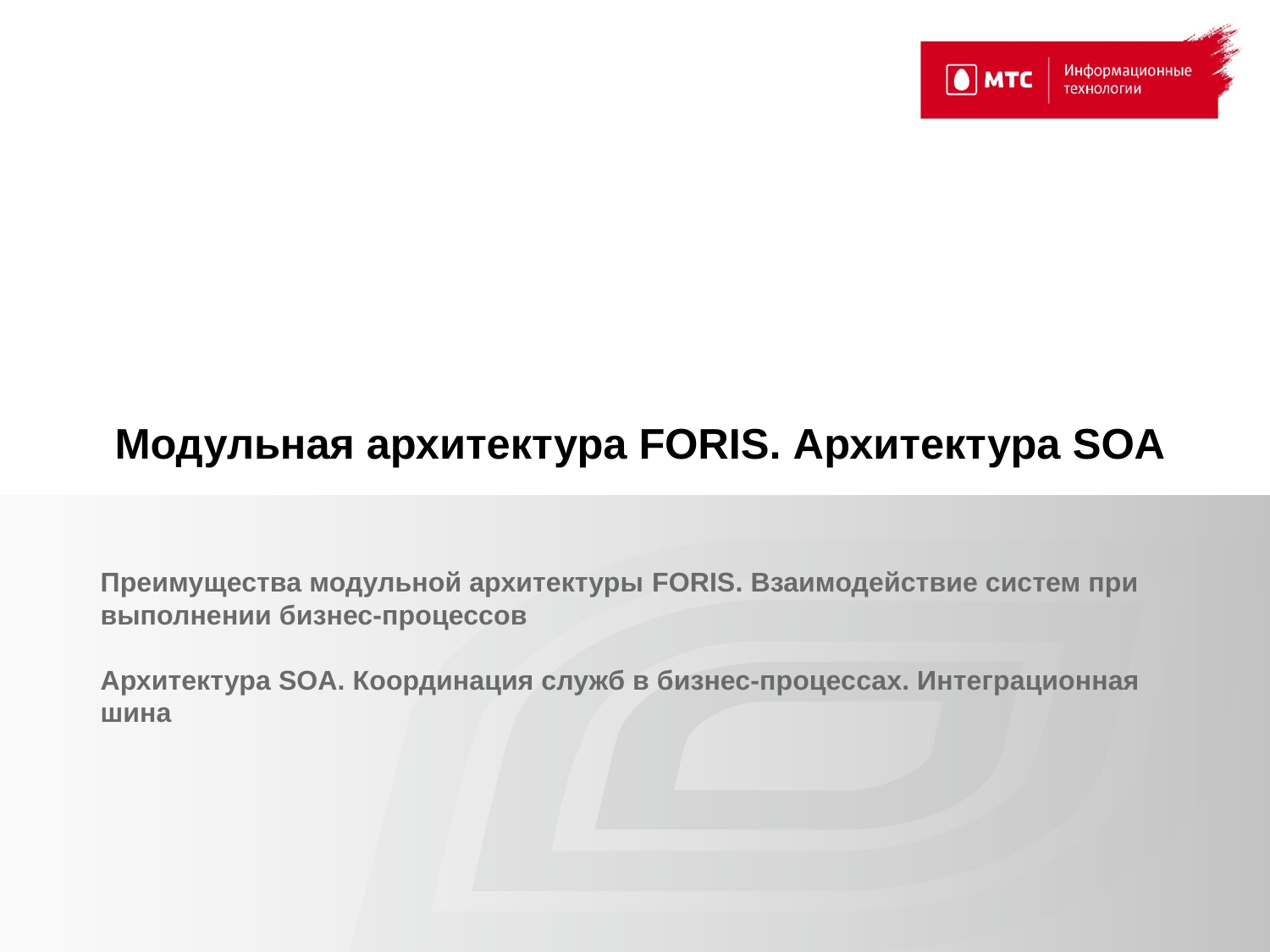

Модульная архитектура FORIS. Архитектура SOA
# Преимущества модульной архитектуры FORIS. Взаимодействие систем при выполнении бизнес-процессов Архитектура SOA. Координация служб в бизнес-процессах. Интеграционная шина